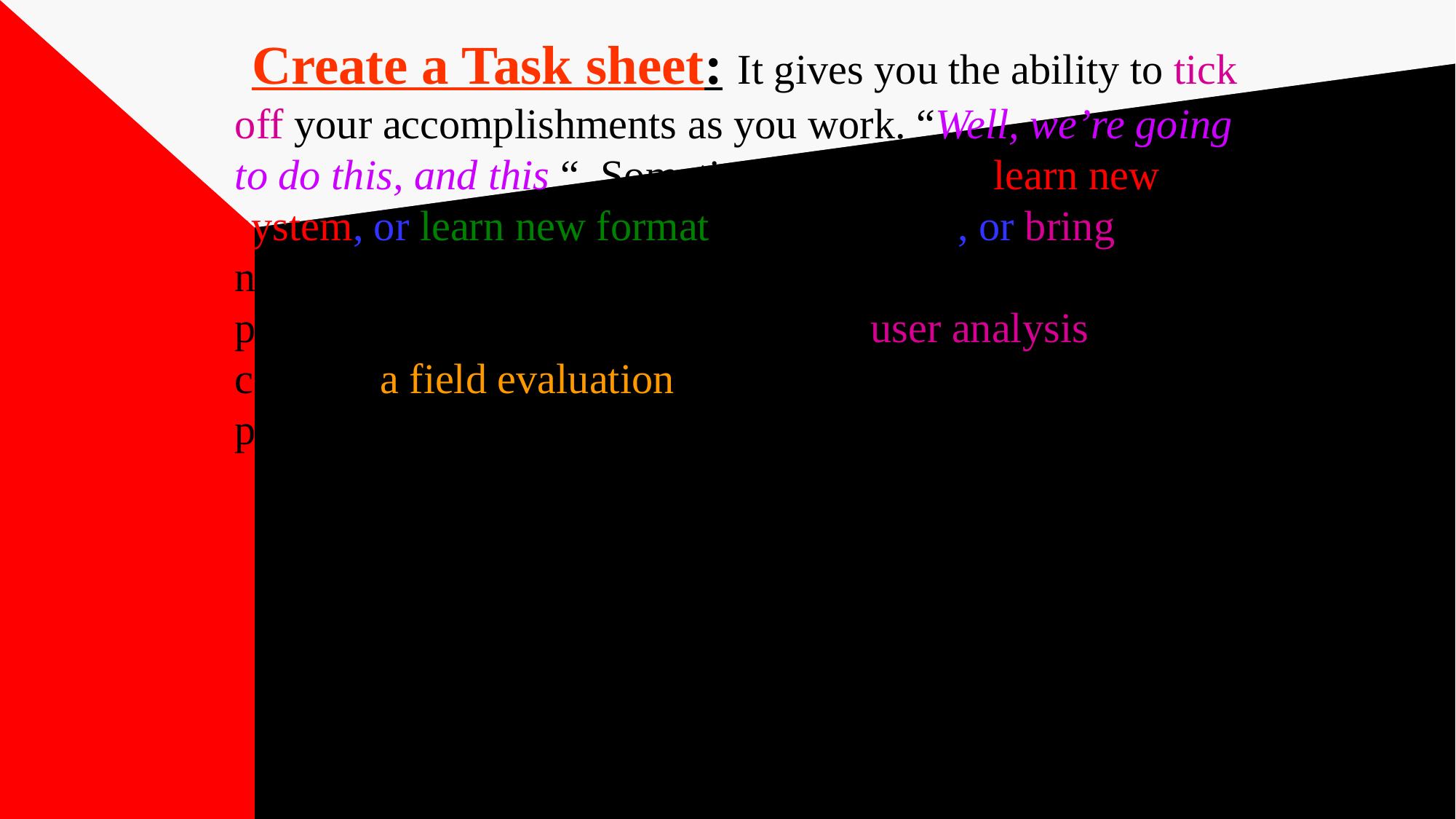

# Create a Task sheet: It gives you the ability to tick off your accomplishments as you work. “Well, we’re going to do this, and this “. Sometimes we have to learn new system, or learn new format along the way, or bring on new personnel. (table 6.1 for tasks corresponding to the phases of document production from user analysis to conduct a field evaluation, some will be applied to your project, some are not, you may need to add more)